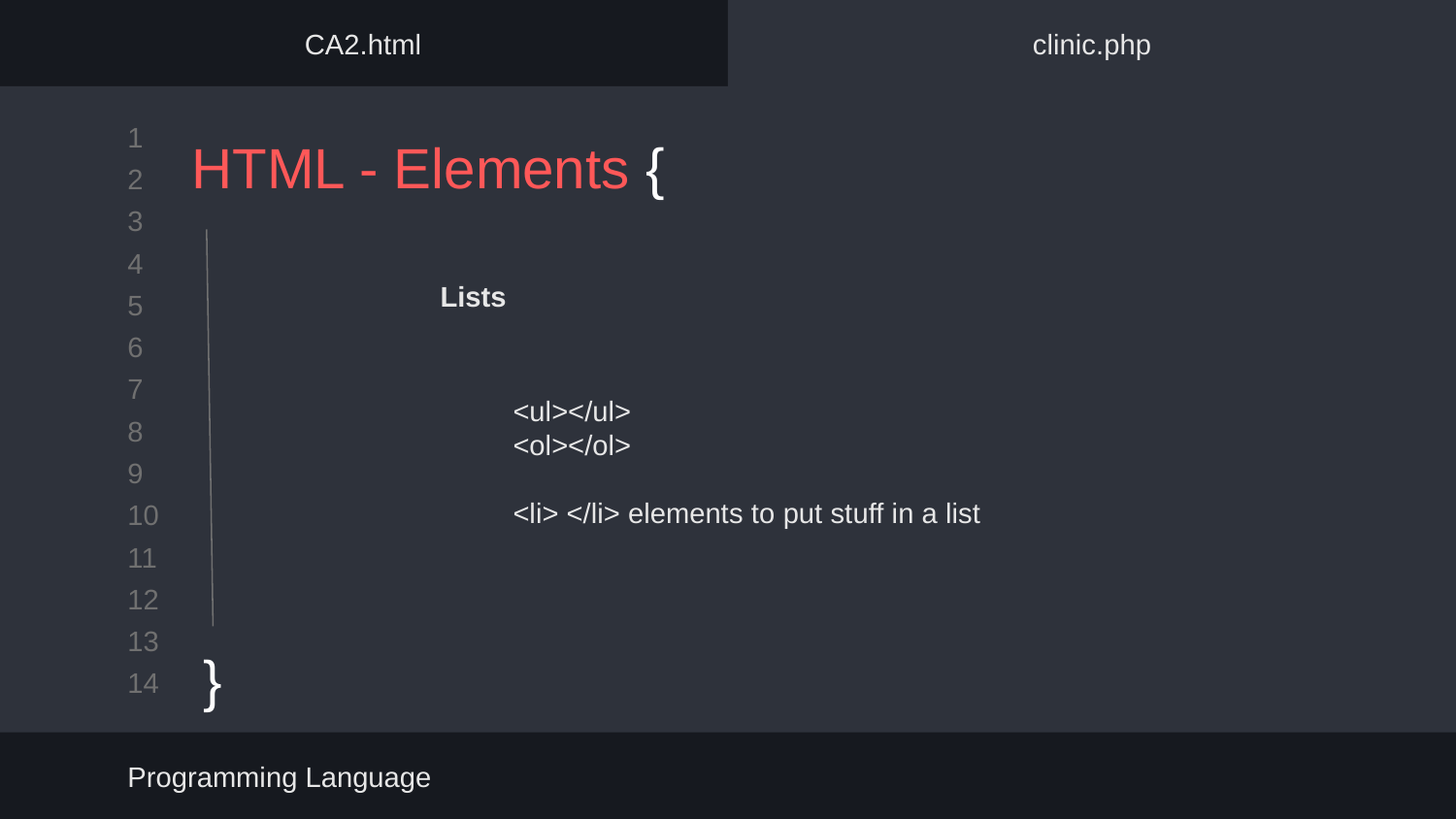

CA2.html
clinic.php
HTML - Elements {
}
Lists
<ul></ul>
<ol></ol>

<li> </li> elements to put stuff in a list
Programming Language